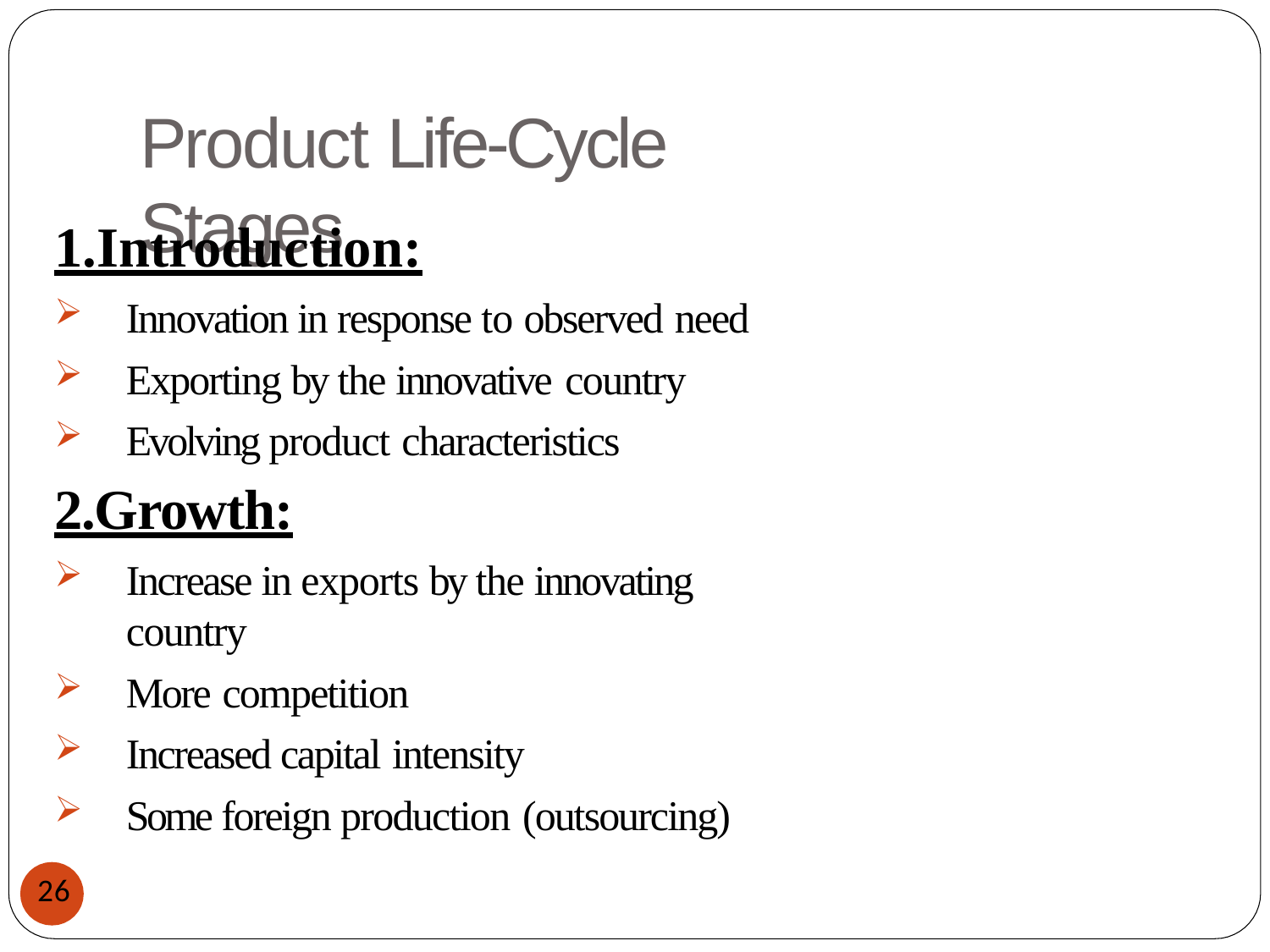

# Product Life-Cycle Stages
1.Introduction:
Innovation in response to observed need
Exporting by the innovative country
Evolving product characteristics
2.Growth:
Increase in exports by the innovating country
More competition
Increased capital intensity
Some foreign production (outsourcing)

26